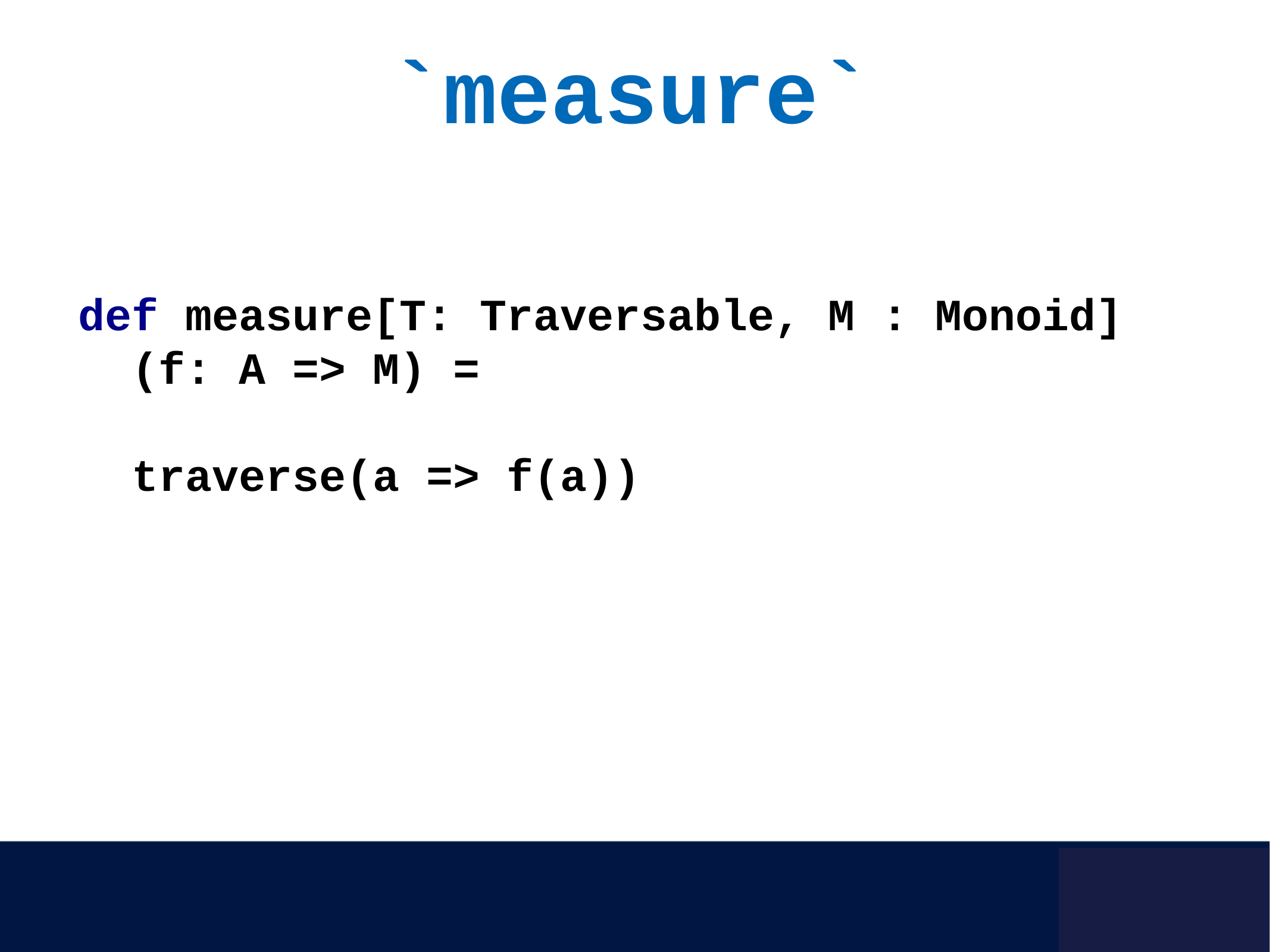

`measure`
def measure[T: Traversable, M : Monoid]
  (f: A => M) =

  traverse(a => f(a))